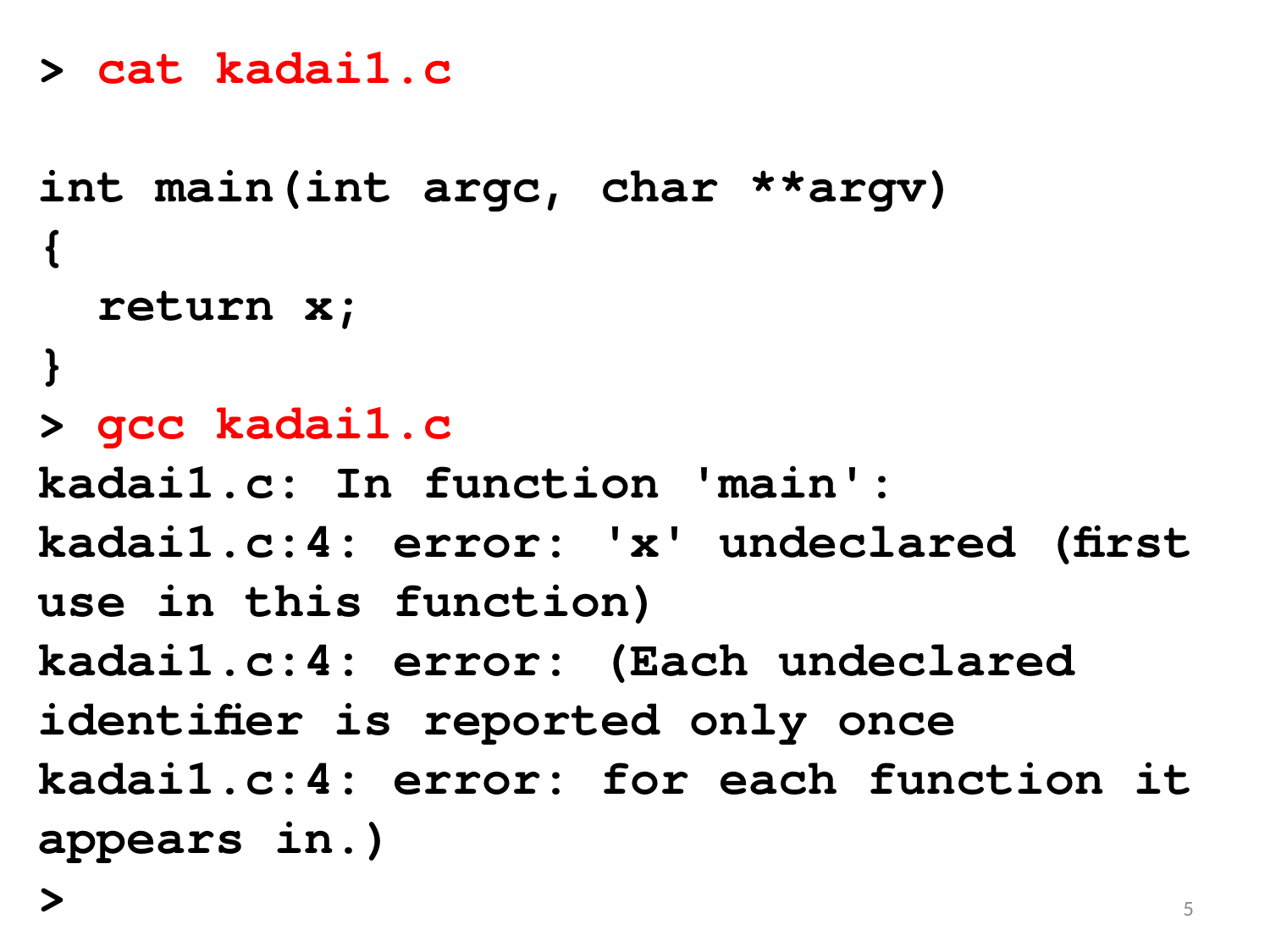

> cat kadai1.c

int main(int argc, char **argv)
{
  return x;
}
> gcc kadai1.c
kadai1.c: In function 'main':
kadai1.c:4: error: 'x' undeclared (first use in this function)
kadai1.c:4: error: (Each undeclared identifier is reported only once
kadai1.c:4: error: for each function it appears in.)
>
5